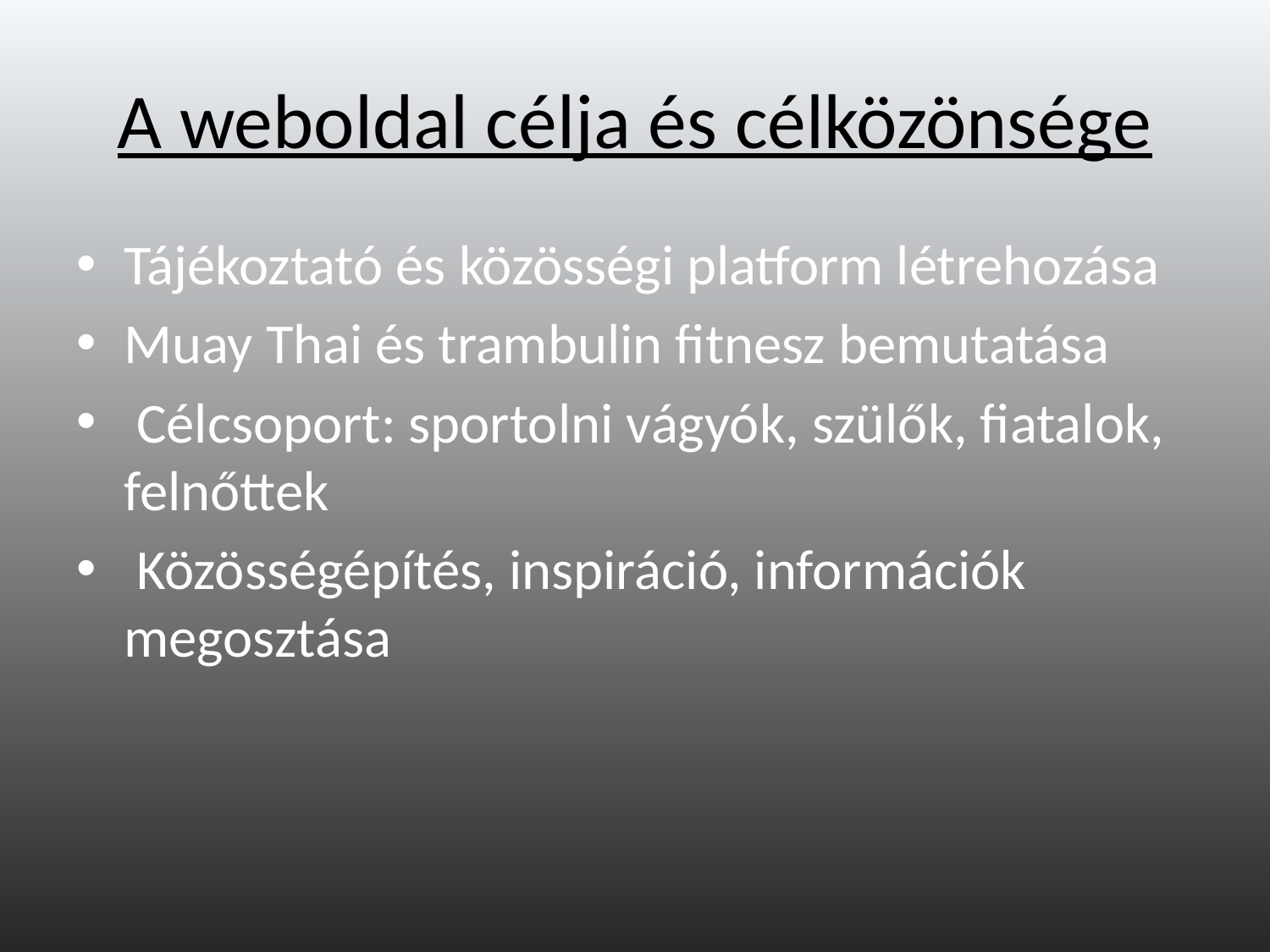

# A weboldal célja és célközönsége
Tájékoztató és közösségi platform létrehozása
Muay Thai és trambulin fitnesz bemutatása
 Célcsoport: sportolni vágyók, szülők, fiatalok, felnőttek
 Közösségépítés, inspiráció, információk megosztása